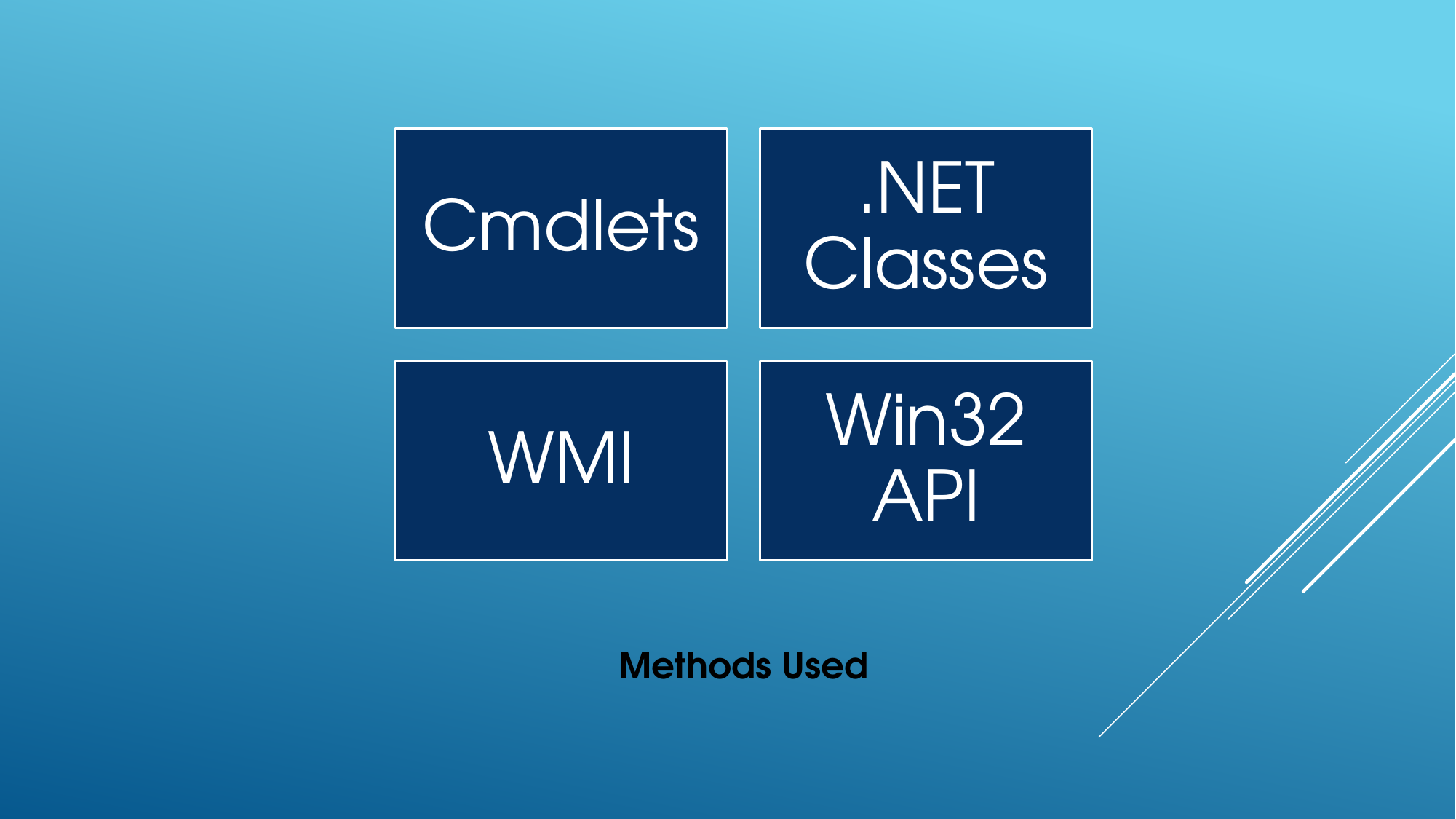

Cmdlets
.NET Classes
WMI
Win32 API
Methods Used